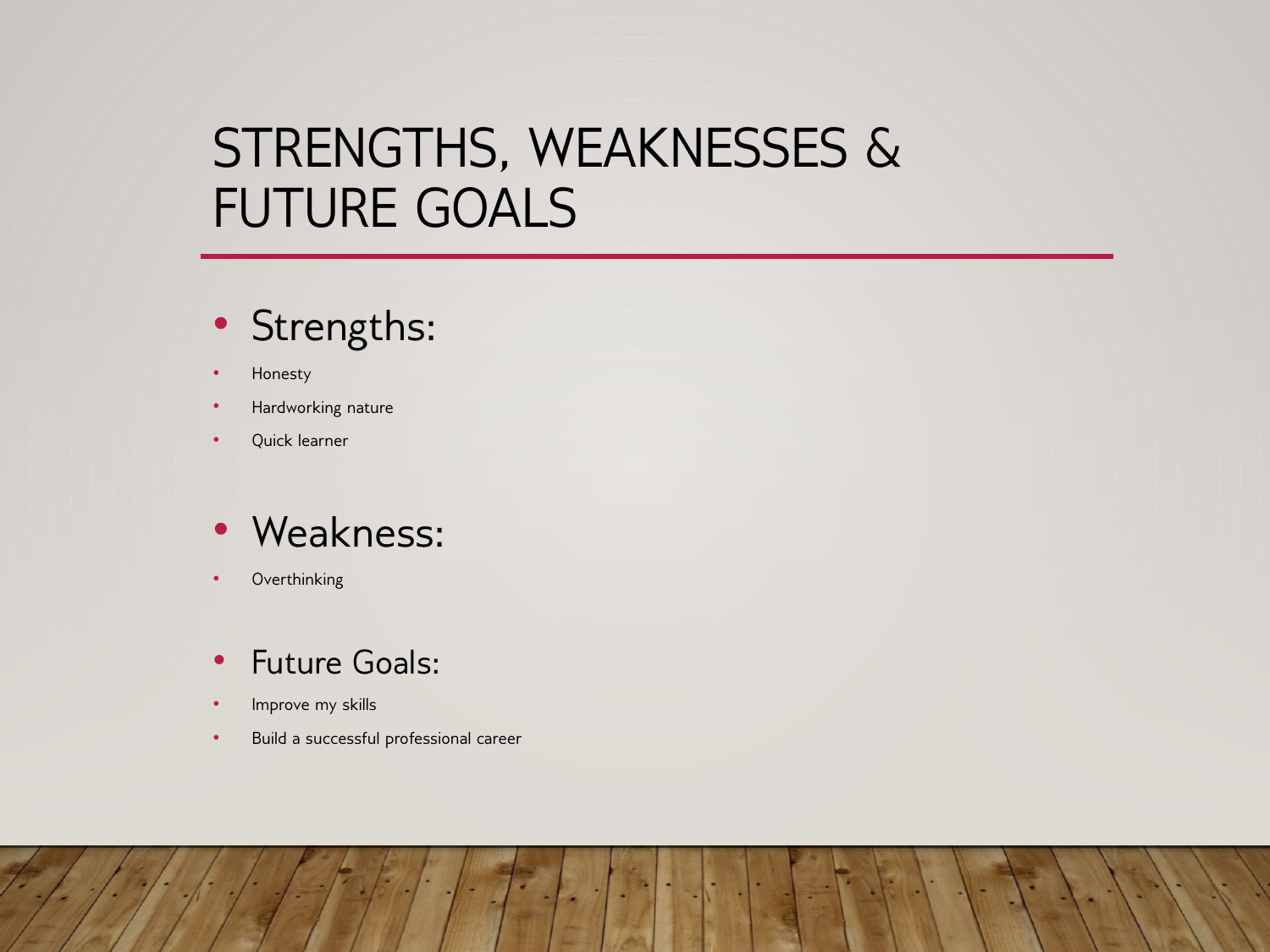

# Strengths, Weaknesses & Future Goals
Strengths:
Honesty
Hardworking nature
Quick learner

Weakness:
Overthinking

Future Goals:
Improve my skills
Build a successful professional career